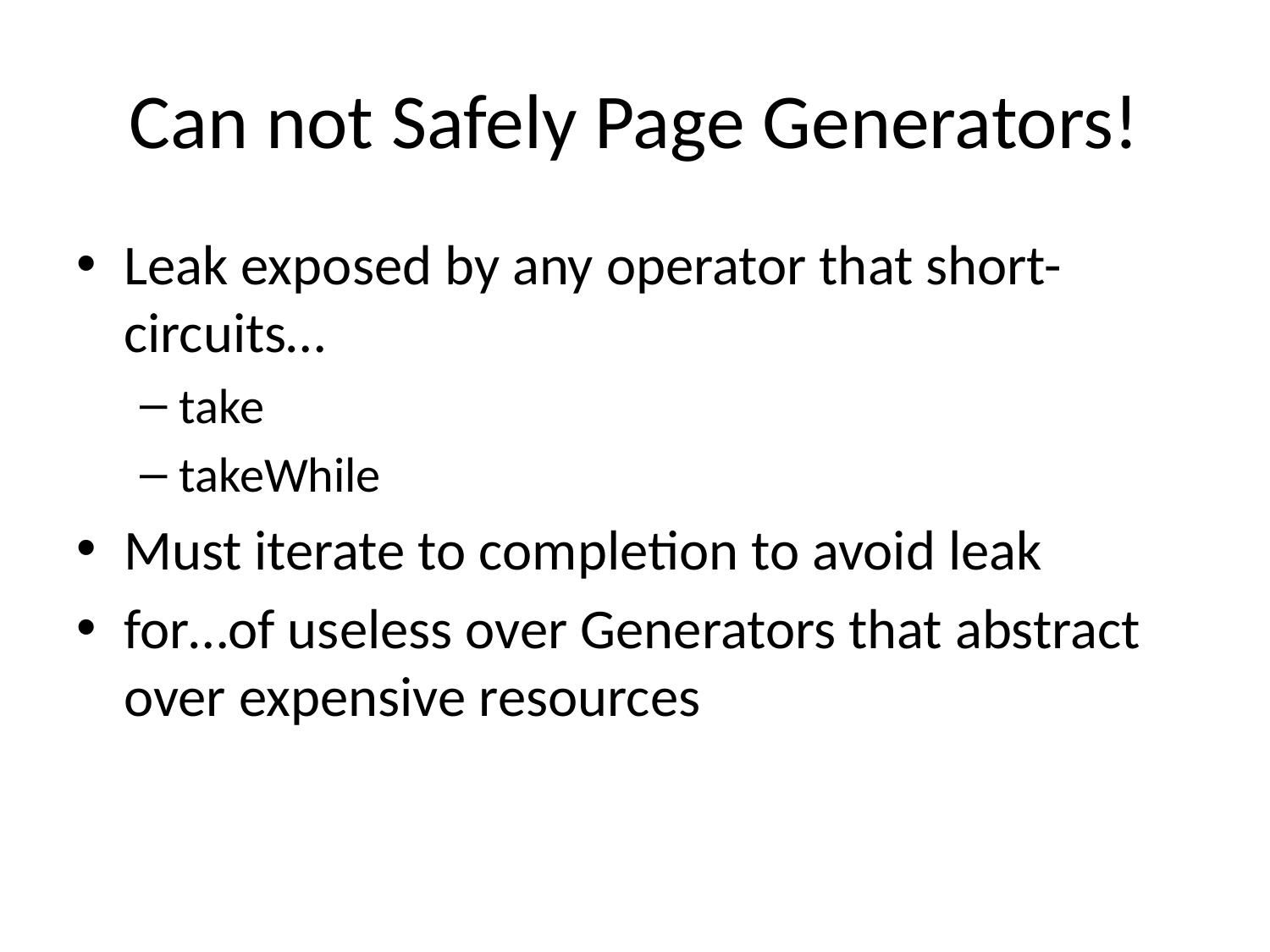

# Can not Safely Page Generators!
Leak exposed by any operator that short-circuits…
take
takeWhile
Must iterate to completion to avoid leak
for…of useless over Generators that abstract over expensive resources